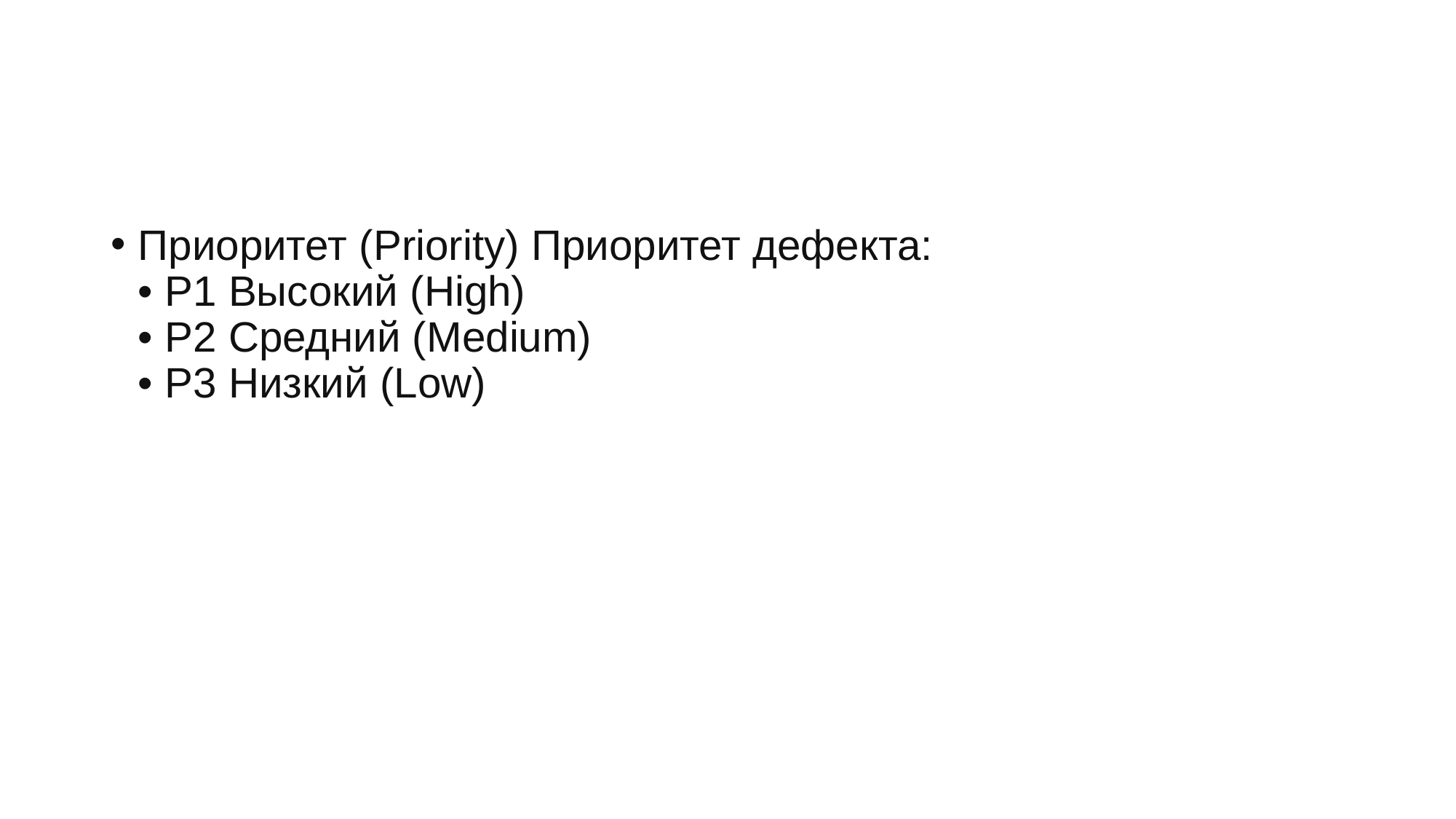

#
Приоритет (Priority) Приоритет дефекта:
• P1 Высокий (High)
• P2 Средний (Medium)
• P3 Низкий (Low)